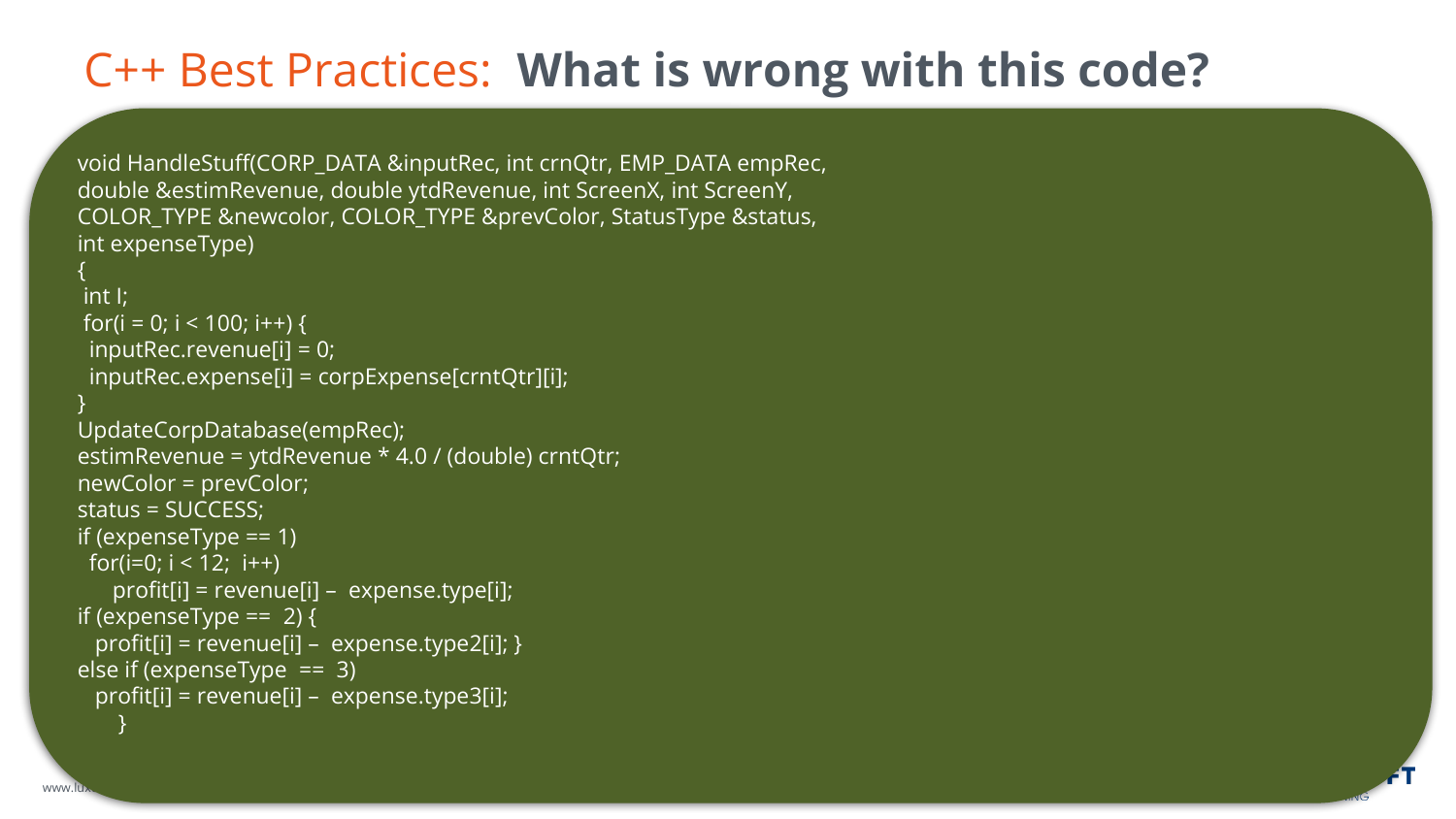

C++ Best Practices:  What is wrong with this code?
void HandleStuff(CORP_DATA &inputRec, int crnQtr, EMP_DATA empRec,
double &estimRevenue, double ytdRevenue, int ScreenX, int ScreenY,
COLOR_TYPE &newcolor, COLOR_TYPE &prevColor, StatusType &status,
int expenseType)
{
 int I;
 for(i = 0; i < 100; i++) {
  inputRec.revenue[i] = 0;
  inputRec.expense[i] = corpExpense[crntQtr][i];
}
UpdateCorpDatabase(empRec);
estimRevenue = ytdRevenue * 4.0 / (double) crntQtr;
newColor = prevColor;
status = SUCCESS;
if (expenseType == 1)
  for(i=0; i < 12;  i++)
      profit[i] = revenue[i] –  expense.type[i];
if (expenseType ==  2) {
   profit[i] = revenue[i] –  expense.type2[i]; }
else if (expenseType  ==  3)
   profit[i] = revenue[i] –  expense.type3[i];
       }